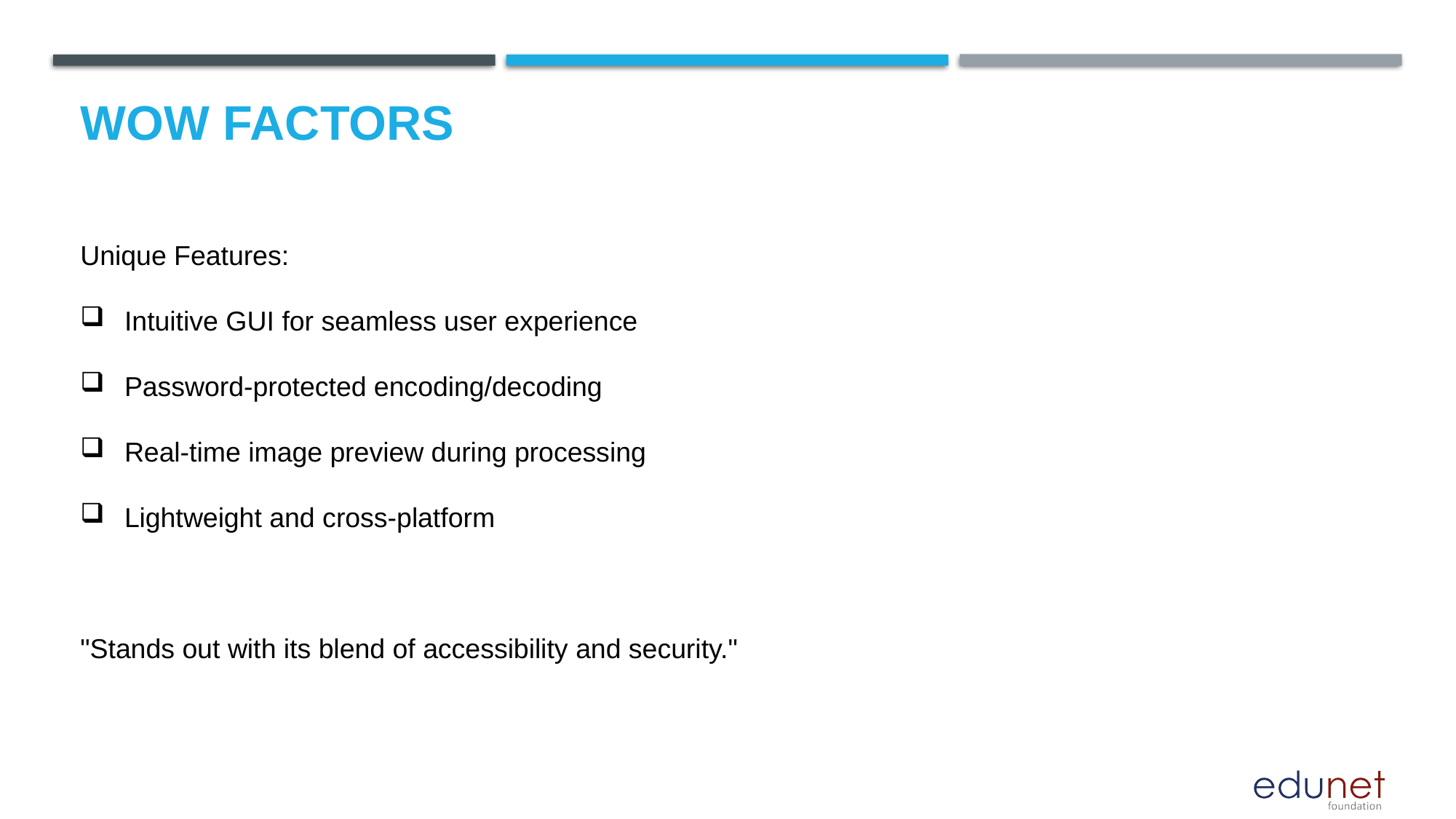

# Wow factors

Unique Features:
 Intuitive GUI for seamless user experience
 Password-protected encoding/decoding
 Real-time image preview during processing
 Lightweight and cross-platform

"Stands out with its blend of accessibility and security."